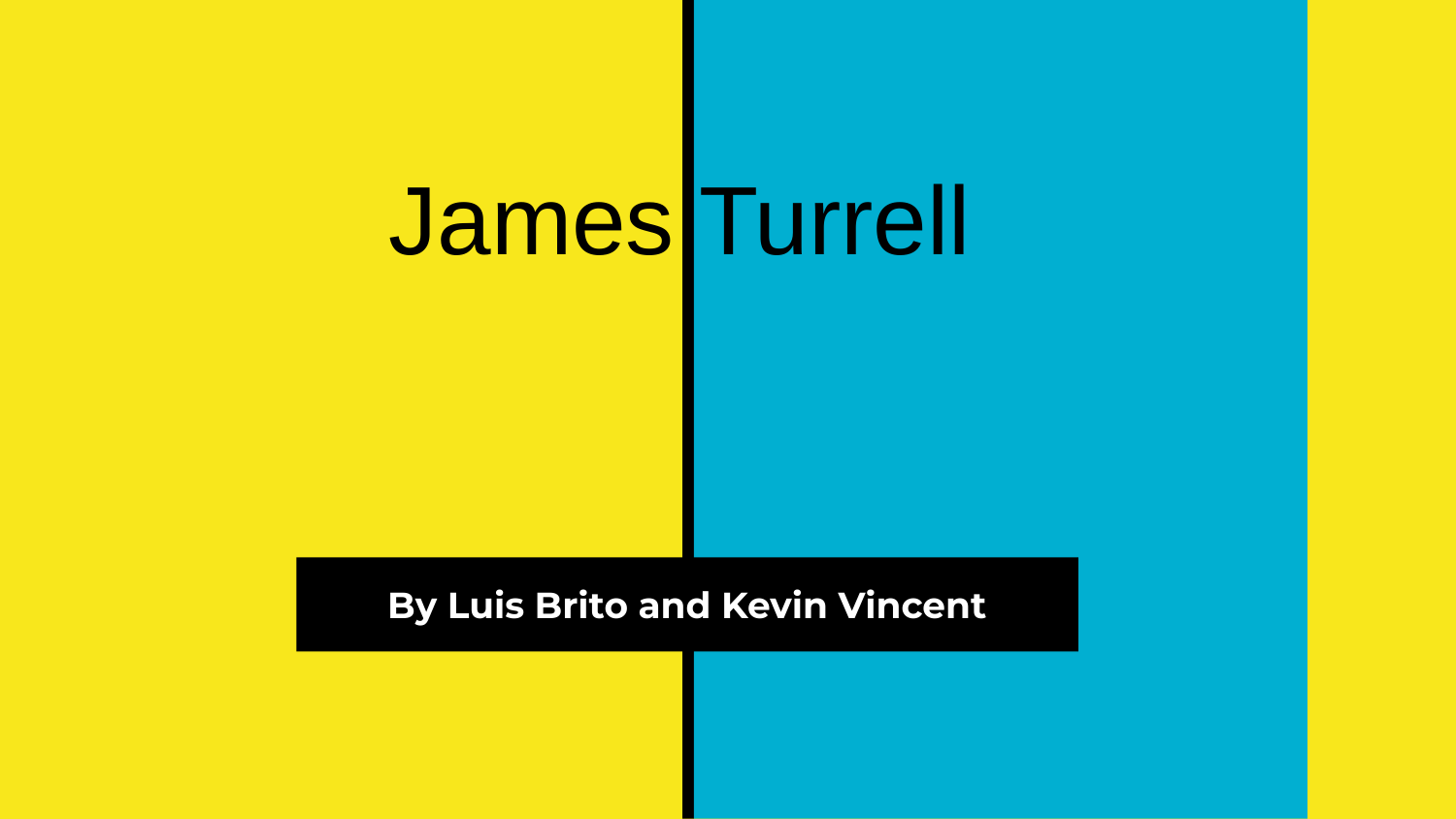

James Turrell
By Luis Brito and Kevin Vincent